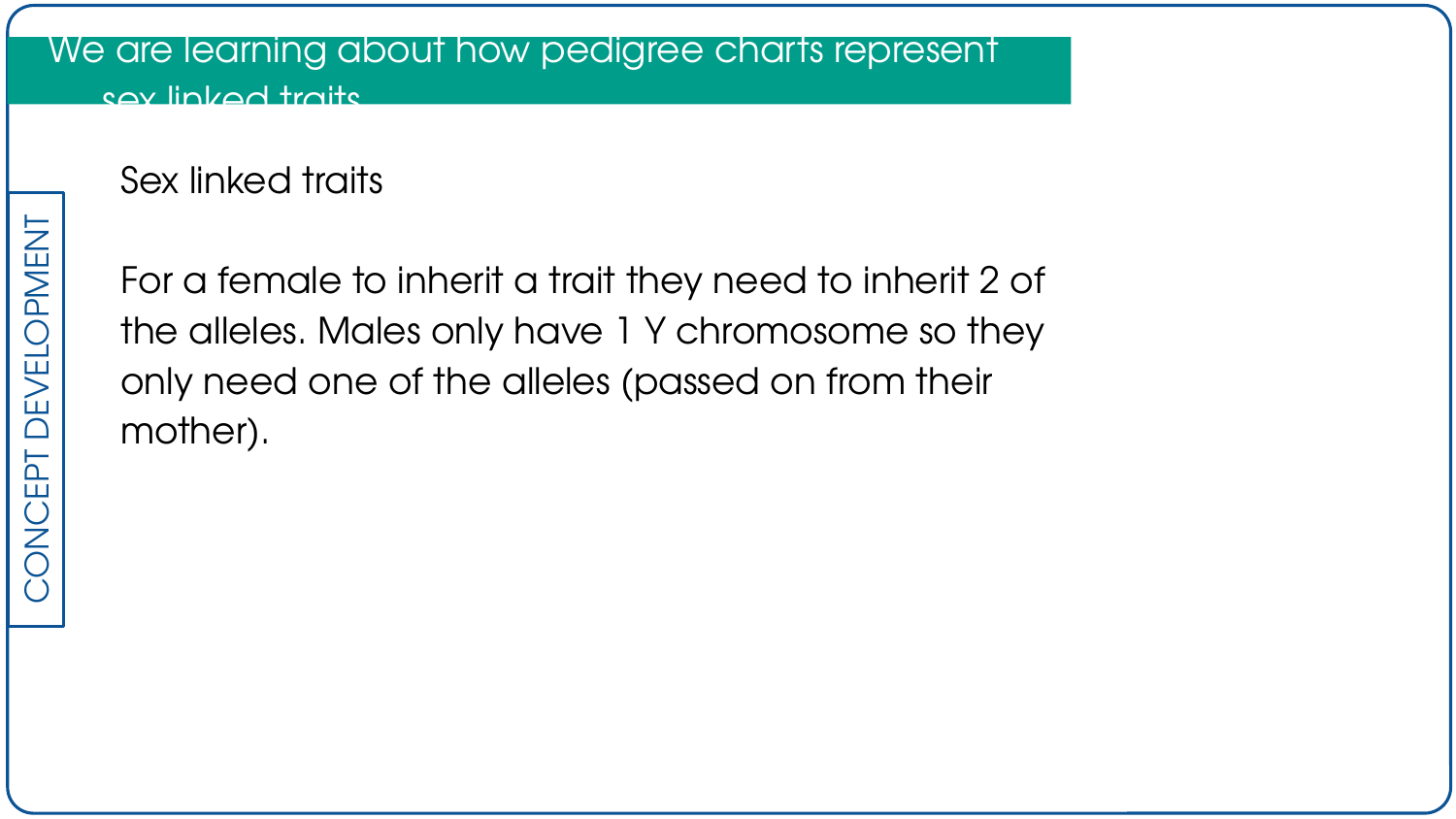

We are learning about how pedigree charts represent sex linked traits
Sex linked traits

For a female to inherit a trait they need to inherit 2 of the alleles. Males only have 1 Y chromosome so they only need one of the alleles (passed on from their mother).